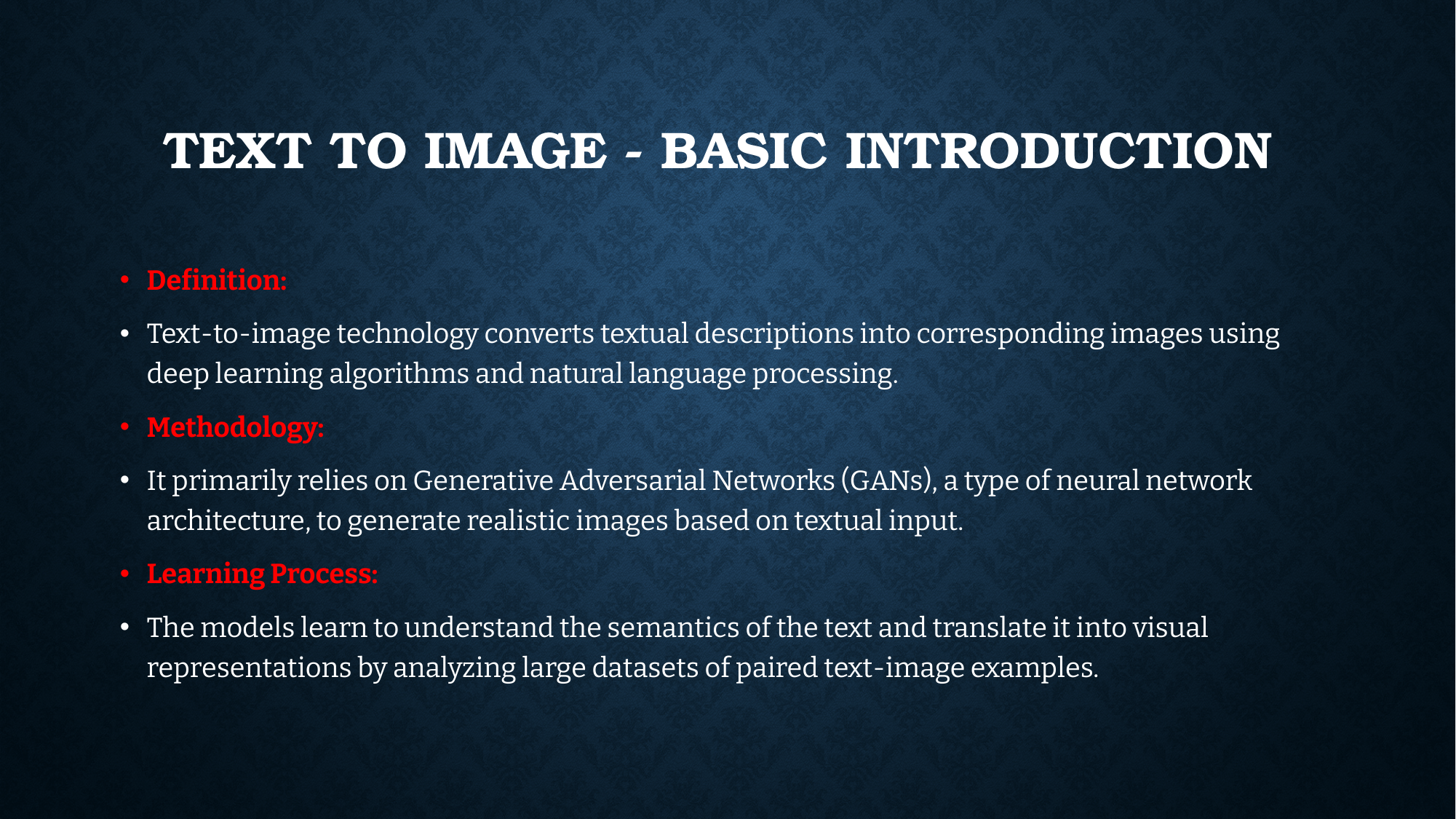

# Text to Image - Basic Introduction
Definition:
Text-to-image technology converts textual descriptions into corresponding images using deep learning algorithms and natural language processing.
Methodology:
It primarily relies on Generative Adversarial Networks (GANs), a type of neural network architecture, to generate realistic images based on textual input.
Learning Process:
The models learn to understand the semantics of the text and translate it into visual representations by analyzing large datasets of paired text-image examples.